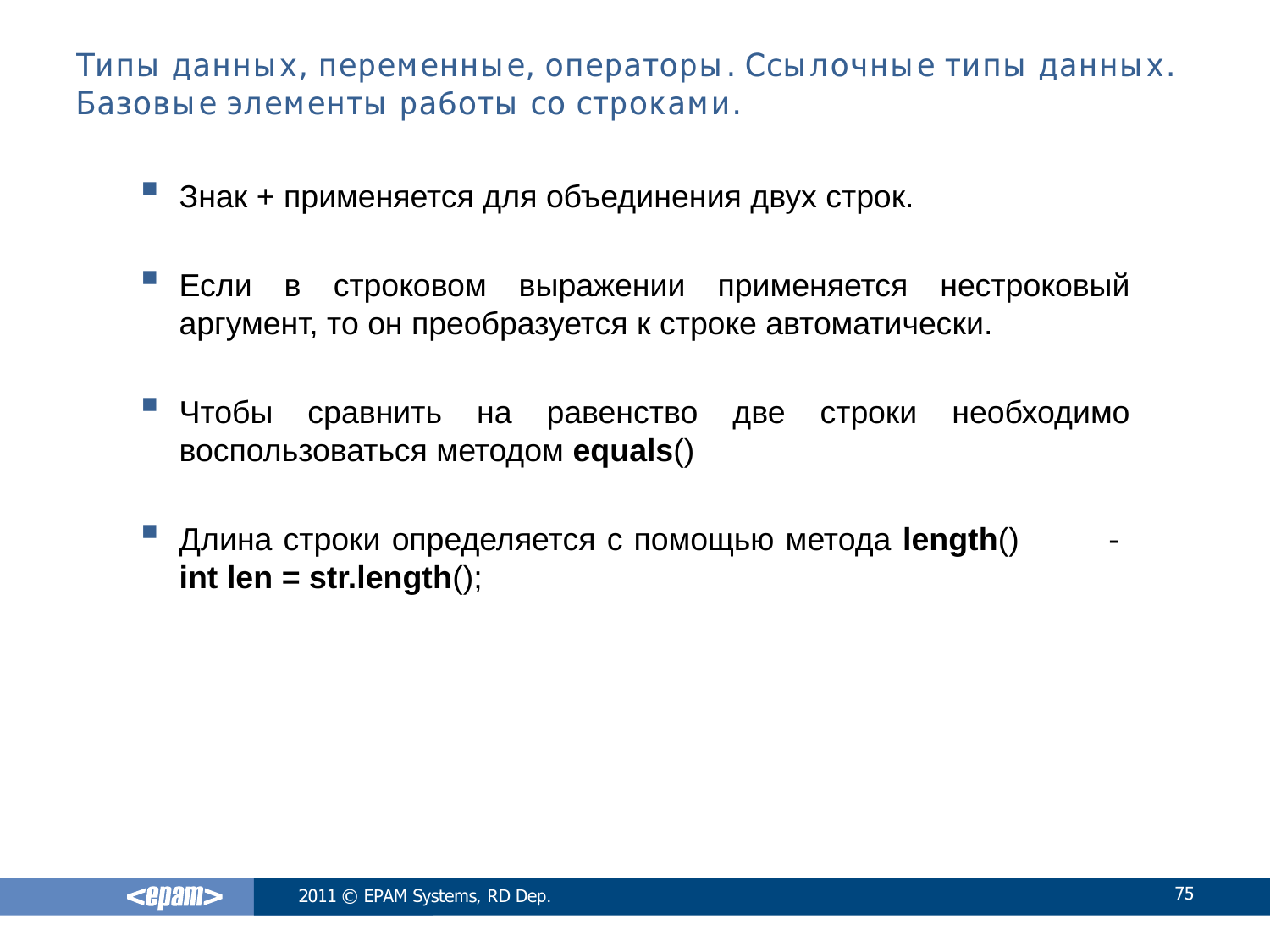

# Типы данных, переменные, операторы. Ссылочные типы данных. Базовые элементы работы со строками.
Знак + применяется для объединения двух строк.

Если в строковом выражении применяется нестроковый аргумент, то он преобразуется к строке автоматически.

Чтобы сравнить на равенство две строки необходимо воспользоваться методом equals()

Длина строки определяется с помощью метода length()        -  int len = str.length();

75
2011 © EPAM Systems, RD Dep.